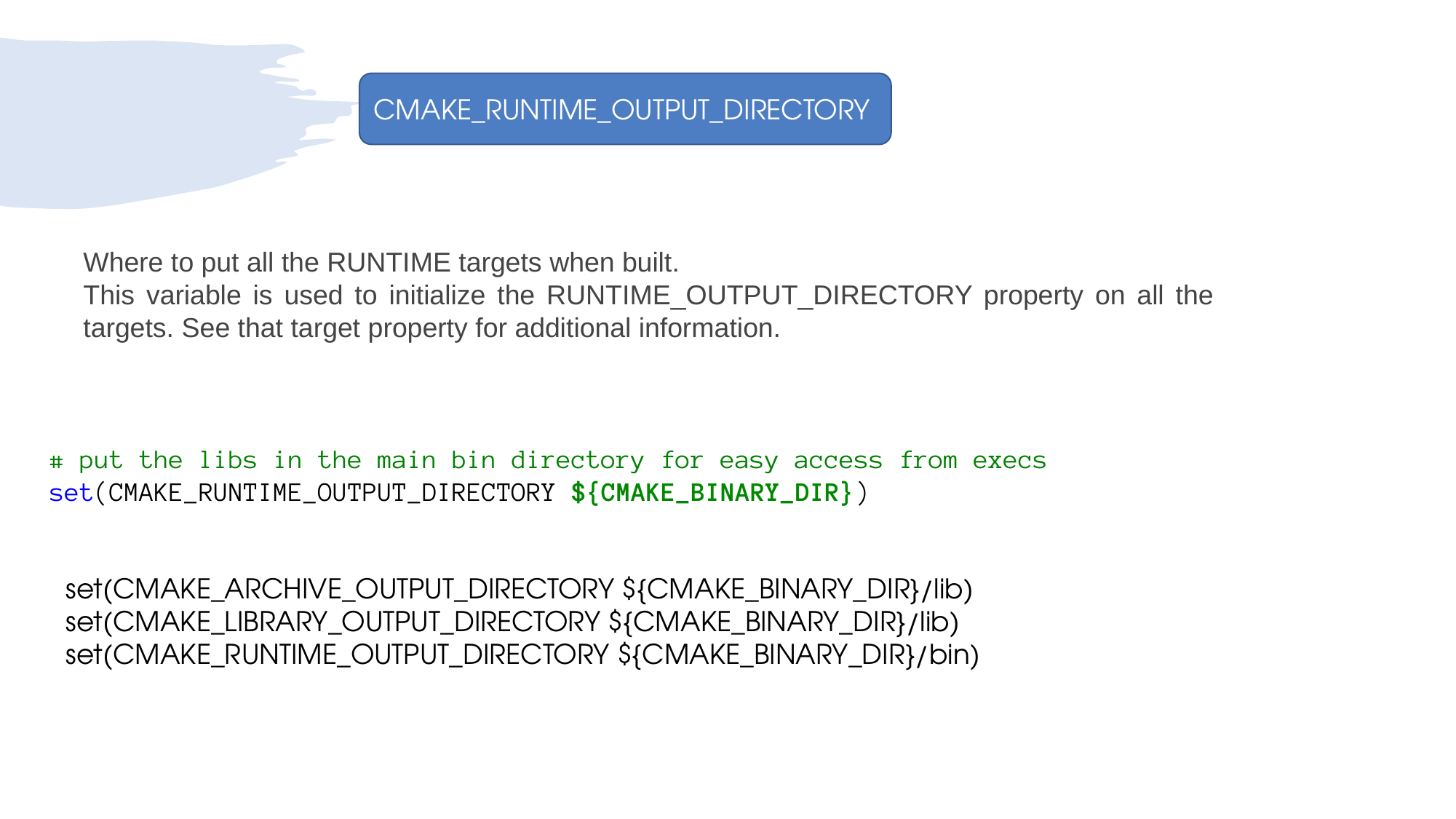

CMAKE_RUNTIME_OUTPUT_DIRECTORY
Where to put all the RUNTIME targets when built.
This variable is used to initialize the RUNTIME_OUTPUT_DIRECTORY property on all the targets. See that target property for additional information.
# put the libs in the main bin directory for easy access from execs
set(CMAKE_RUNTIME_OUTPUT_DIRECTORY ${CMAKE_BINARY_DIR})
set(CMAKE_ARCHIVE_OUTPUT_DIRECTORY ${CMAKE_BINARY_DIR}/lib)
set(CMAKE_LIBRARY_OUTPUT_DIRECTORY ${CMAKE_BINARY_DIR}/lib)
set(CMAKE_RUNTIME_OUTPUT_DIRECTORY ${CMAKE_BINARY_DIR}/bin)